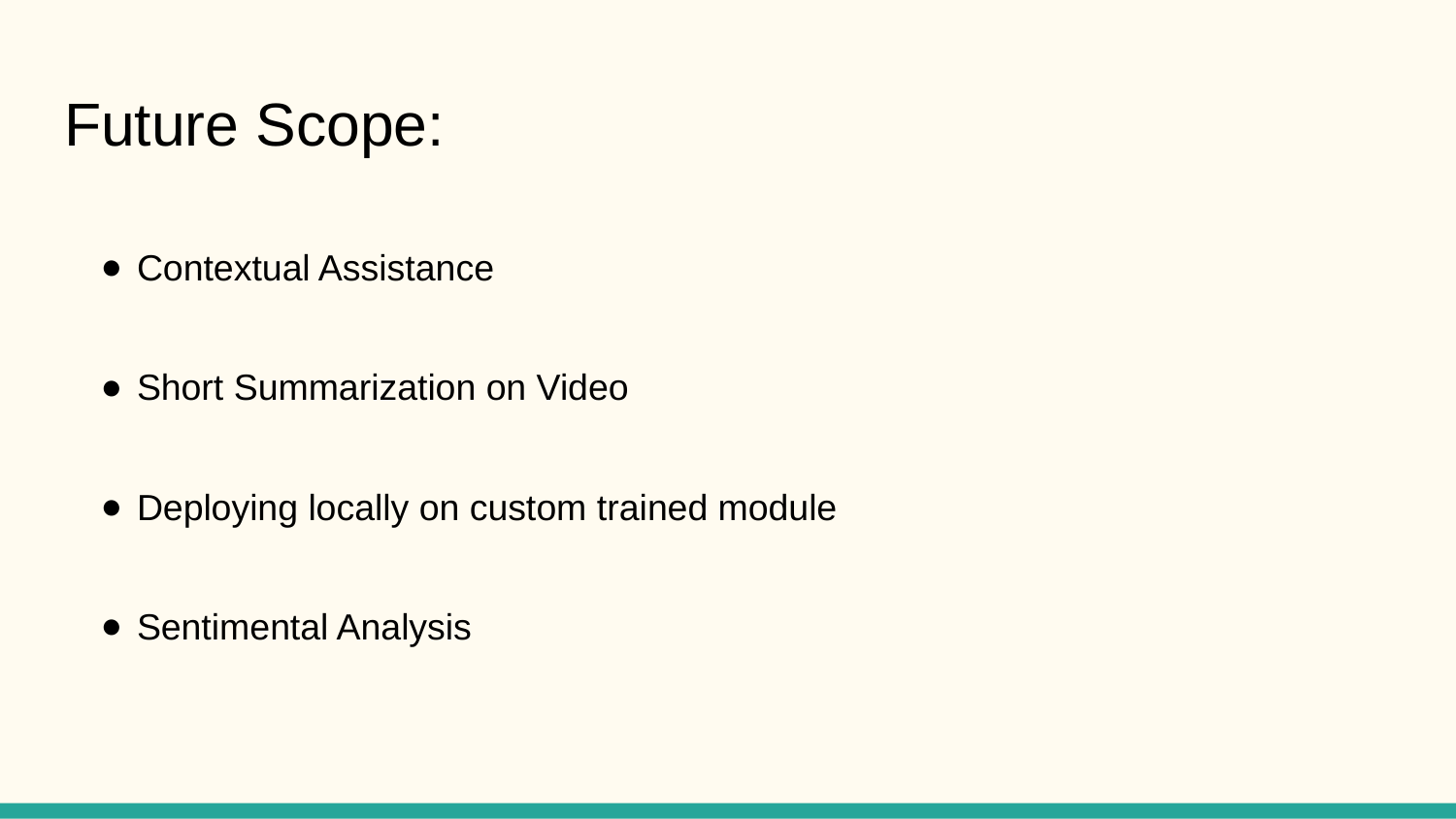

# Future Scope:
Contextual Assistance
Short Summarization on Video
Deploying locally on custom trained module
Sentimental Analysis